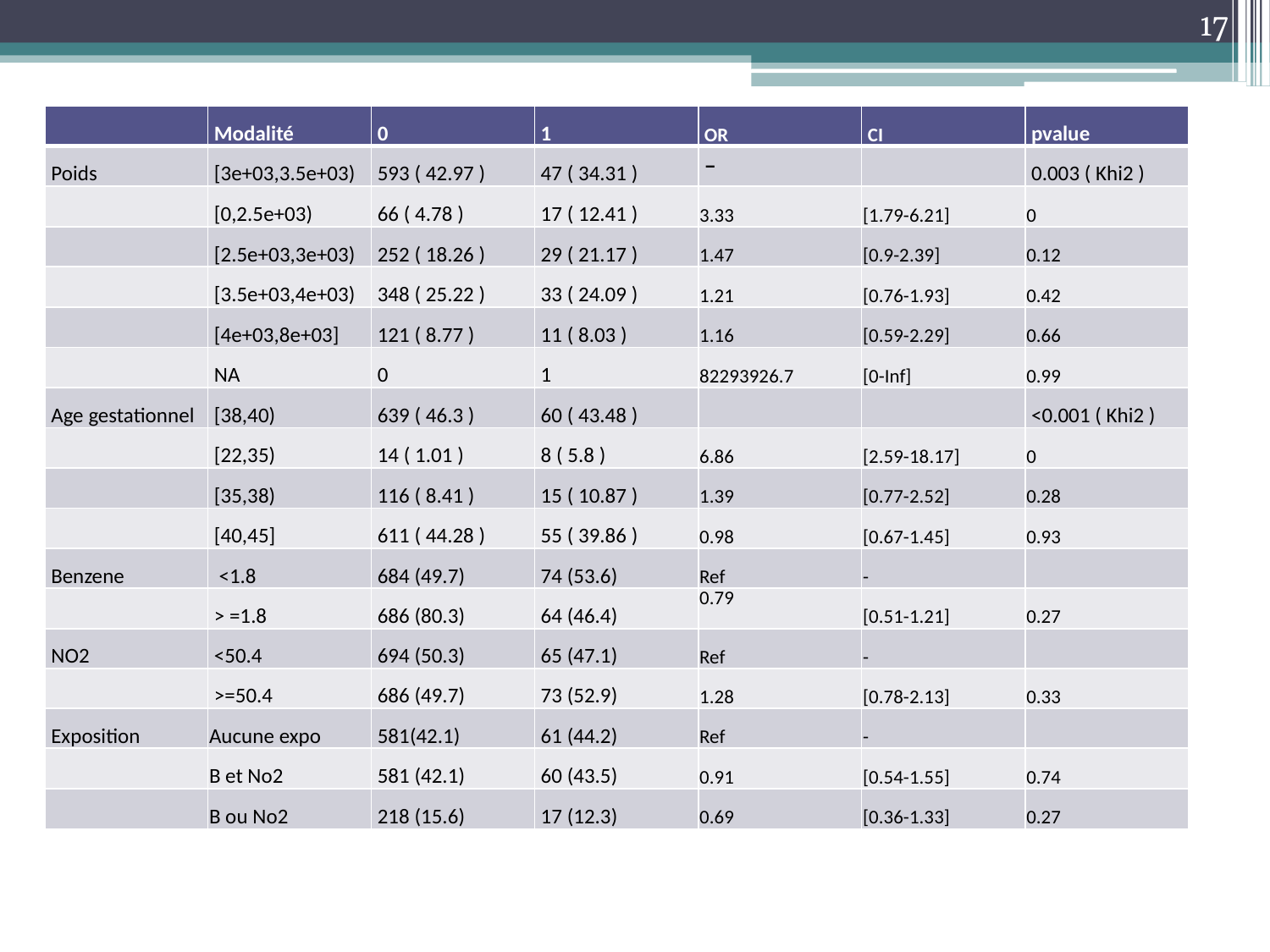

17
|  | Modalité | 0 | 1 | OR | CI | pvalue |
| --- | --- | --- | --- | --- | --- | --- |
| Poids | [3e+03,3.5e+03) | 593 ( 42.97 ) | 47 ( 34.31 ) | - |  | 0.003 ( Khi2 ) |
|  | [0,2.5e+03) | 66 ( 4.78 ) | 17 ( 12.41 ) | 3.33 | [1.79-6.21] | 0 |
|  | [2.5e+03,3e+03) | 252 ( 18.26 ) | 29 ( 21.17 ) | 1.47 | [0.9-2.39] | 0.12 |
|  | [3.5e+03,4e+03) | 348 ( 25.22 ) | 33 ( 24.09 ) | 1.21 | [0.76-1.93] | 0.42 |
|  | [4e+03,8e+03] | 121 ( 8.77 ) | 11 ( 8.03 ) | 1.16 | [0.59-2.29] | 0.66 |
|  | NA | 0 | 1 | 82293926.7 | [0-Inf] | 0.99 |
| Age gestationnel | [38,40) | 639 ( 46.3 ) | 60 ( 43.48 ) |  |  | <0.001 ( Khi2 ) |
|  | [22,35) | 14 ( 1.01 ) | 8 ( 5.8 ) | 6.86 | [2.59-18.17] | 0 |
|  | [35,38) | 116 ( 8.41 ) | 15 ( 10.87 ) | 1.39 | [0.77-2.52] | 0.28 |
|  | [40,45] | 611 ( 44.28 ) | 55 ( 39.86 ) | 0.98 | [0.67-1.45] | 0.93 |
| Benzene | <1.8 | 684 (49.7) | 74 (53.6) | Ref | - |  |
|  | > =1.8 | 686 (80.3) | 64 (46.4) | 0.79 | [0.51-1.21] | 0.27 |
| NO2 | <50.4 | 694 (50.3) | 65 (47.1) | Ref | - |  |
|  | >=50.4 | 686 (49.7) | 73 (52.9) | 1.28 | [0.78-2.13] | 0.33 |
| Exposition | Aucune expo | 581(42.1) | 61 (44.2) | Ref | - |  |
|  | B et No2 | 581 (42.1) | 60 (43.5) | 0.91 | [0.54-1.55] | 0.74 |
|  | B ou No2 | 218 (15.6) | 17 (12.3) | 0.69 | [0.36-1.33] | 0.27 |
#